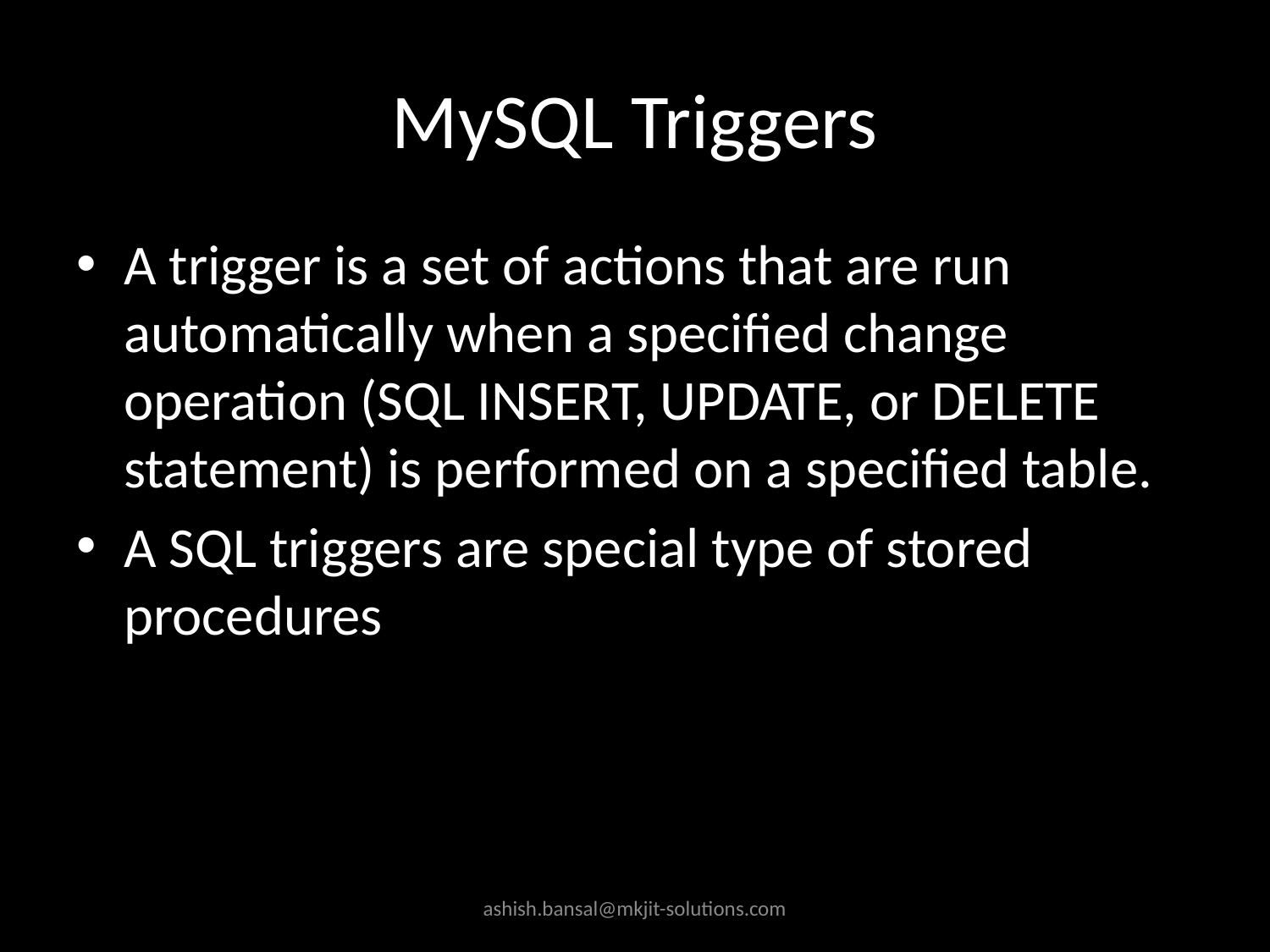

# MySQL Triggers
A trigger is a set of actions that are run automatically when a specified change operation (SQL INSERT, UPDATE, or DELETE statement) is performed on a specified table.
A SQL triggers are special type of stored procedures
ashish.bansal@mkjit-solutions.com